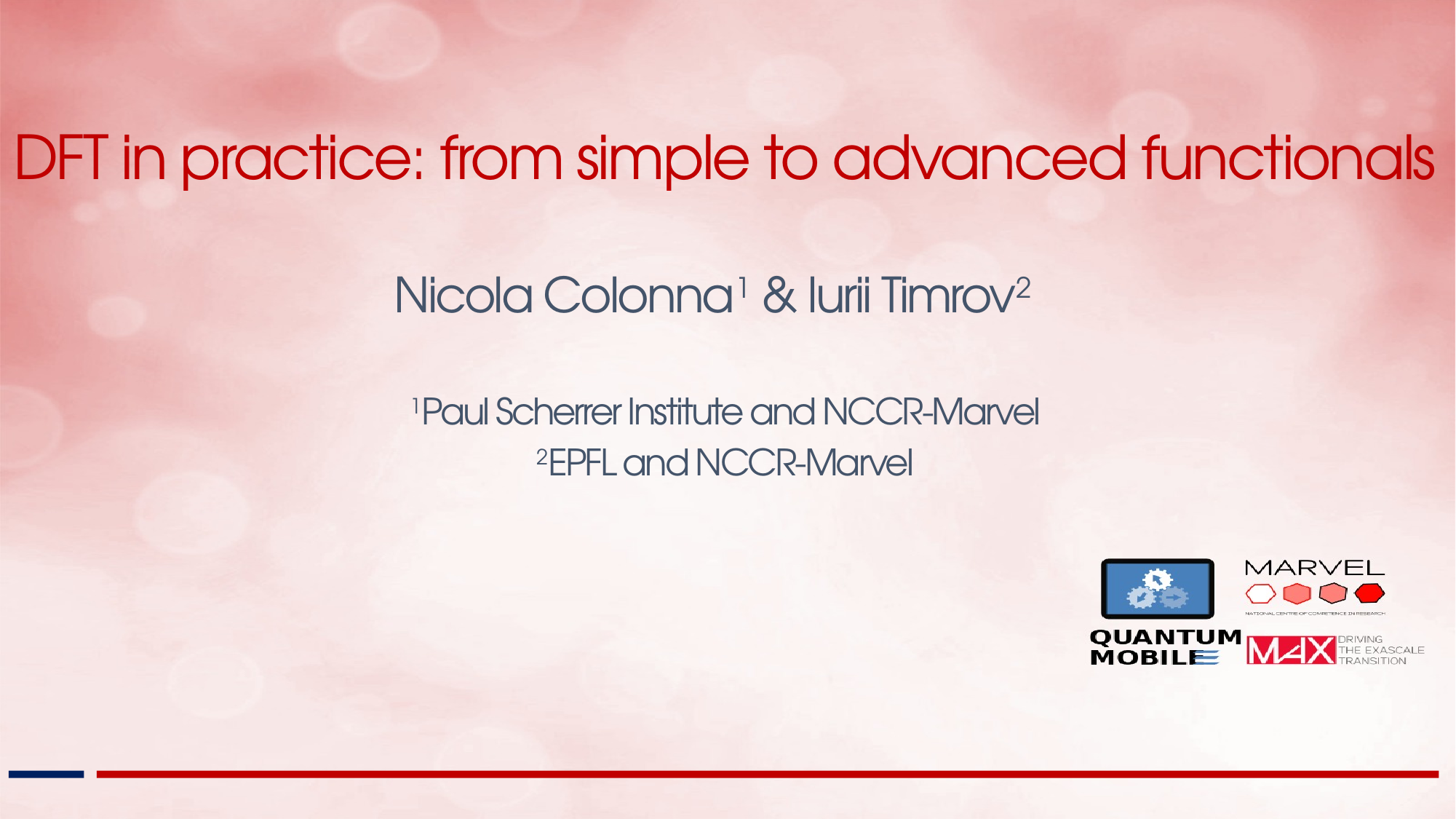

DFT in practice: from simple to advanced functionals

Nicola Colonna1 & Iurii Timrov2

1Paul Scherrer Institute and NCCR-Marvel
2EPFL and NCCR-Marvel